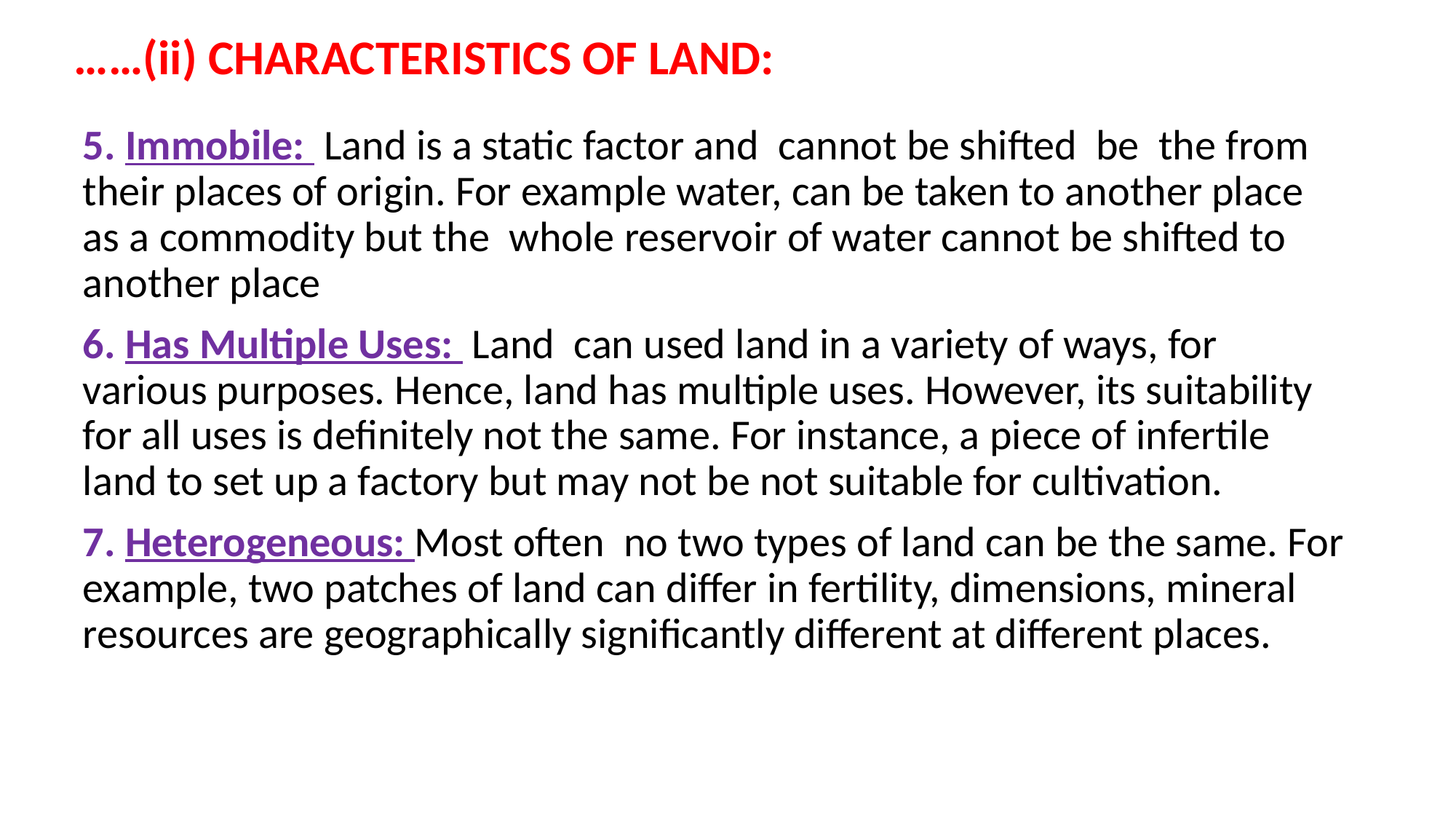

# ……(ii) CHARACTERISTICS OF LAND:
5. Immobile:  Land is a static factor and  cannot be shifted  be  the from their places of origin. For example water, can be taken to another place as a commodity but the  whole reservoir of water cannot be shifted to another place
6. Has Multiple Uses:  Land  can used land in a variety of ways, for various purposes. Hence, land has multiple uses. However, its suitability for all uses is definitely not the same. For instance, a piece of infertile land to set up a factory but may not be not suitable for cultivation.
7. Heterogeneous: Most often  no two types of land can be the same. For example, two patches of land can differ in fertility, dimensions, mineral resources are geographically significantly different at different places.